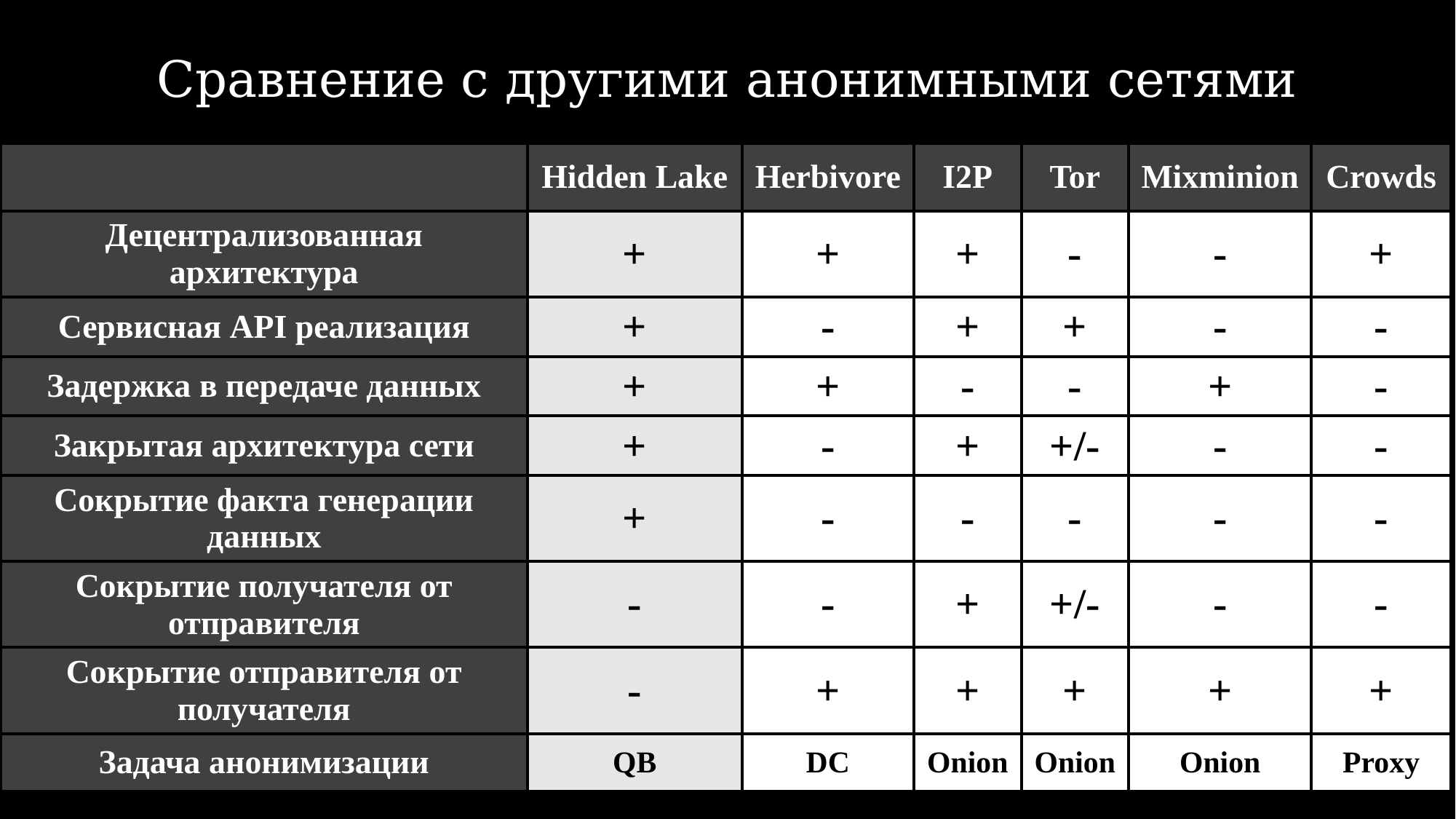

Сравнение с другими анонимными сетями
|  | Hidden Lake | Herbivore | I2P | Tor | Mixminion | Crowds |
| --- | --- | --- | --- | --- | --- | --- |
| Децентрализованная архитектура | + | + | + | - | - | + |
| Сервисная API реализация | + | - | + | + | - | - |
| Задержка в передаче данных | + | + | - | - | + | - |
| Закрытая архитектура сети | + | - | + | +/- | - | - |
| Сокрытие факта генерации данных | + | - | - | - | - | - |
| Сокрытие получателя от отправителя | - | - | + | +/- | - | - |
| Сокрытие отправителя от получателя | - | + | + | + | + | + |
| Задача анонимизации | QB | DC | Onion | Onion | Onion | Proxy |